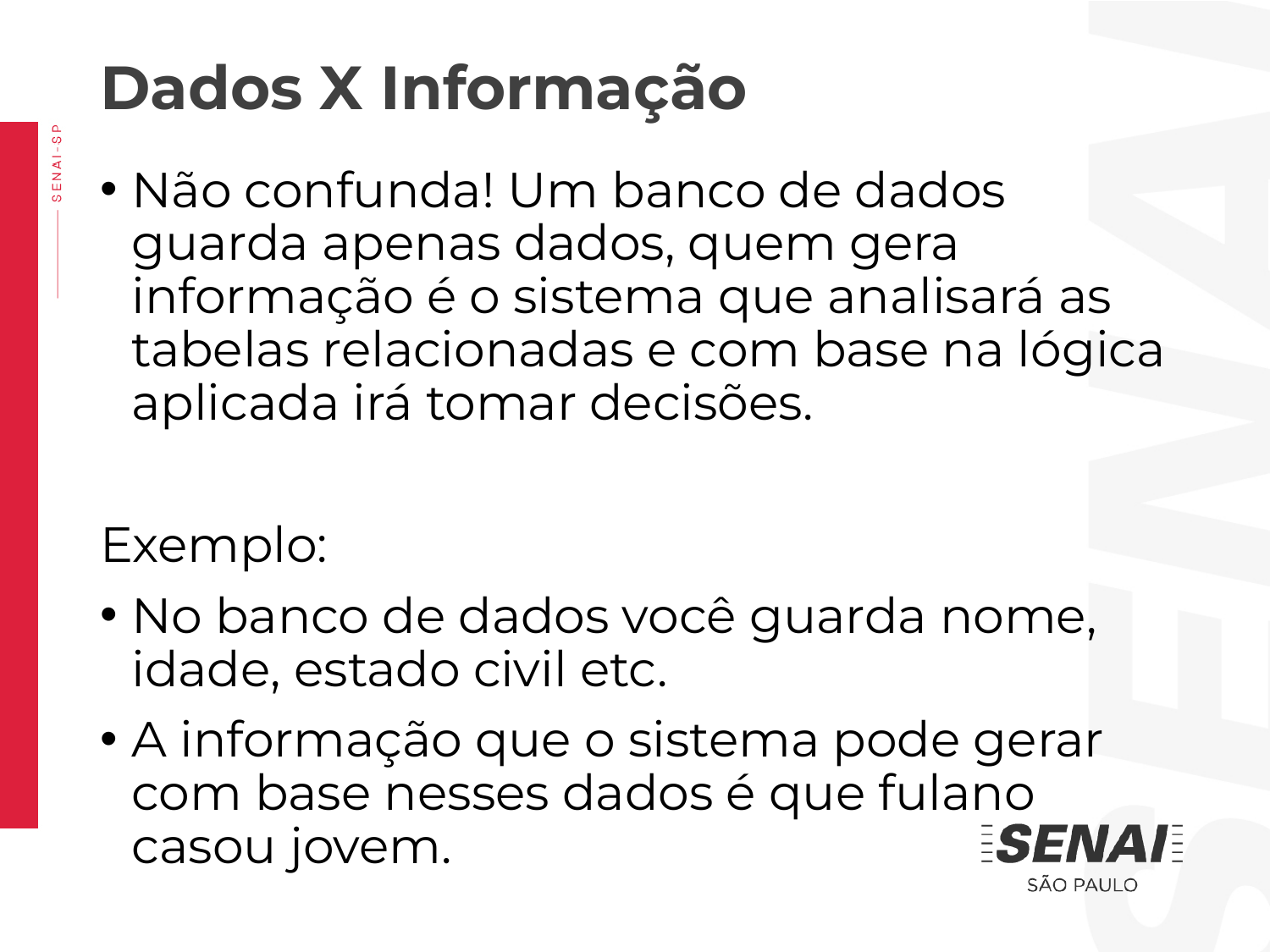

Dados X Informação
Não confunda! Um banco de dados guarda apenas dados, quem gera informação é o sistema que analisará as tabelas relacionadas e com base na lógica aplicada irá tomar decisões.

Exemplo:
No banco de dados você guarda nome, idade, estado civil etc.
A informação que o sistema pode gerar com base nesses dados é que fulano casou jovem.